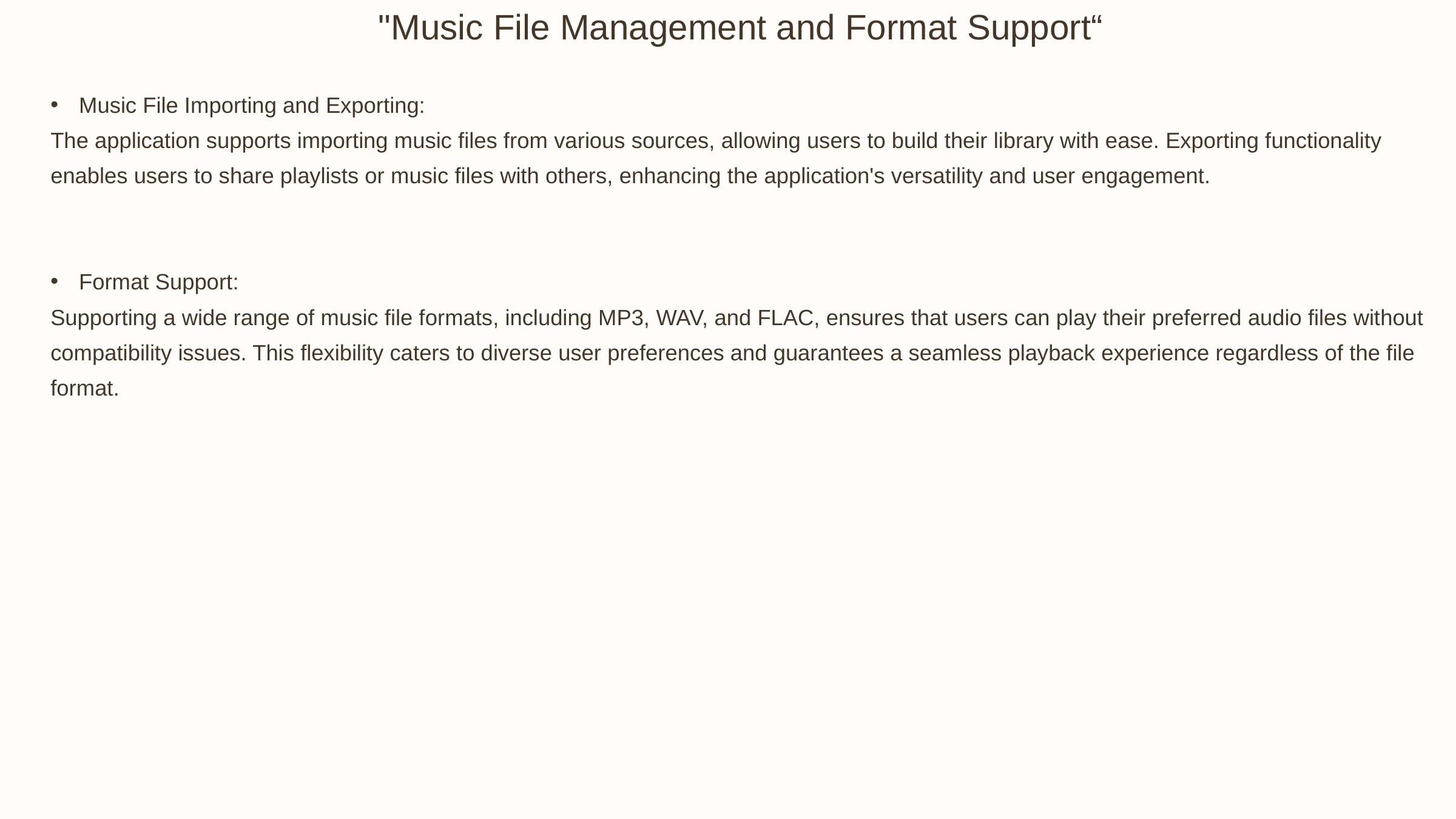

"Music File Management and Format Support“

Music File Importing and Exporting:
The application supports importing music files from various sources, allowing users to build their library with ease. Exporting functionality enables users to share playlists or music files with others, enhancing the application's versatility and user engagement.

Format Support:
Supporting a wide range of music file formats, including MP3, WAV, and FLAC, ensures that users can play their preferred audio files without compatibility issues. This flexibility caters to diverse user preferences and guarantees a seamless playback experience regardless of the file format.